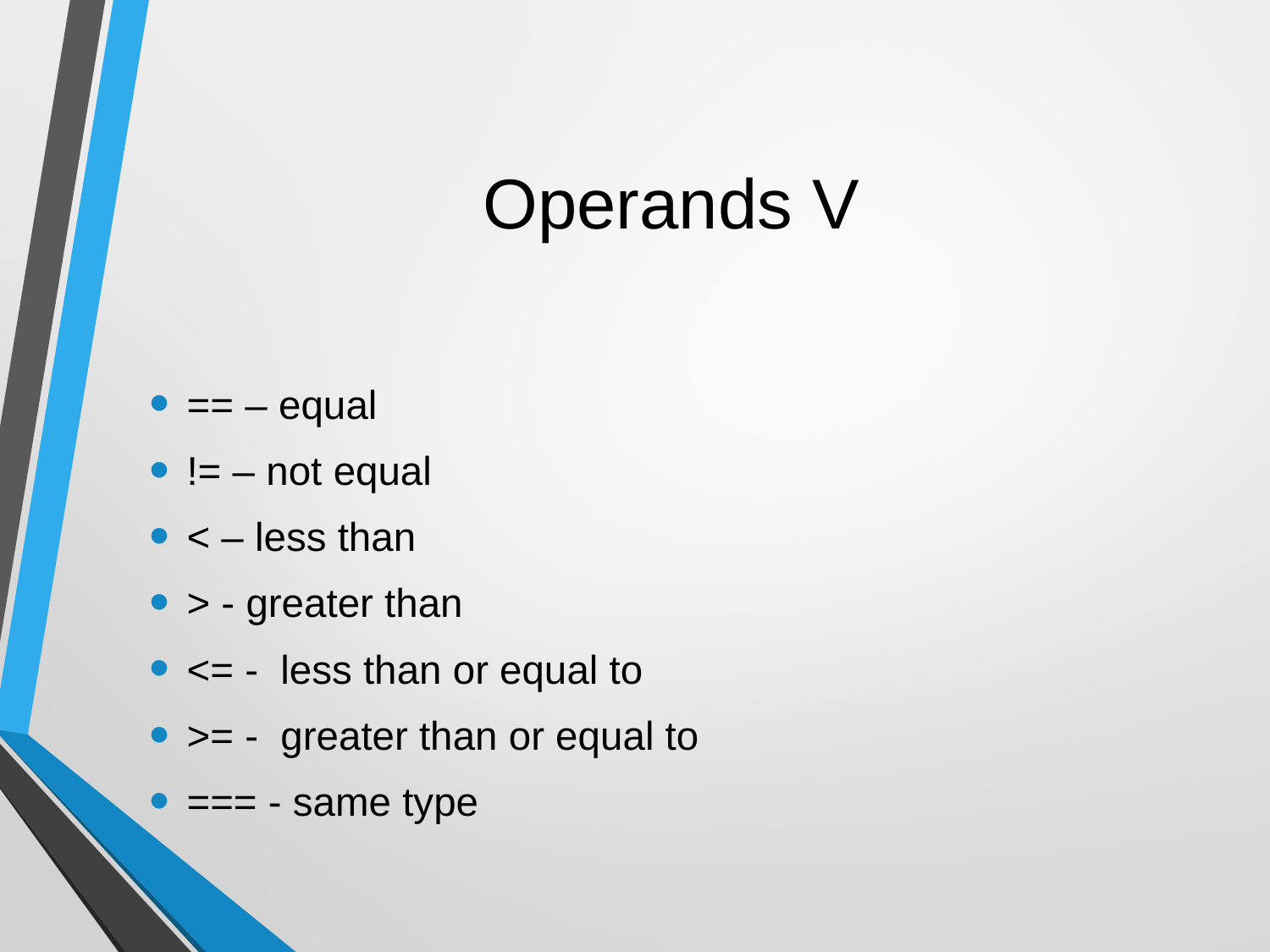

# Operands V
== – equal
!= – not equal
< – less than
> - greater than
<= -  less than or equal to
>= -  greater than or equal to
=== - same type